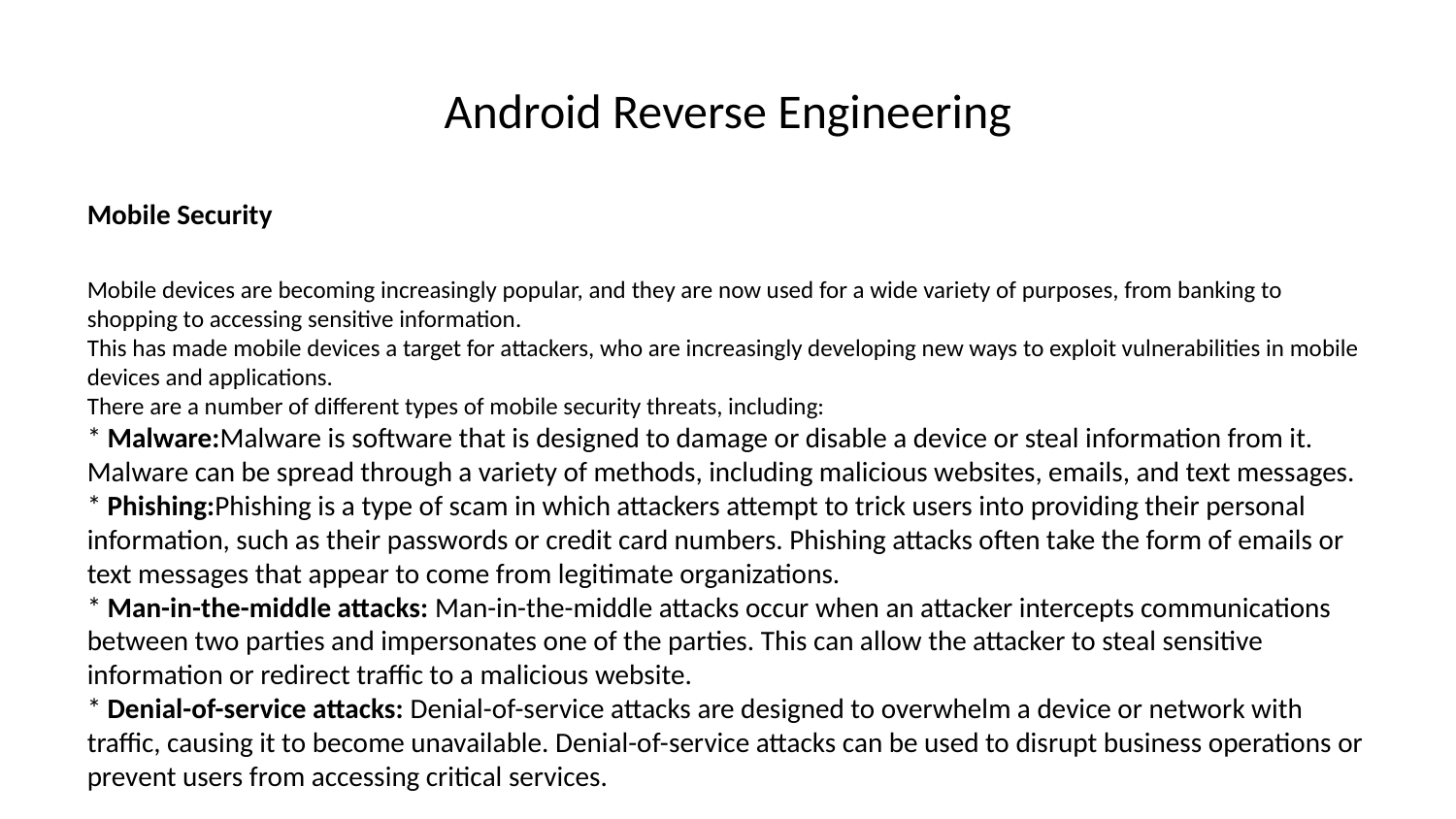

# Android Reverse Engineering

Mobile Security

Mobile devices are becoming increasingly popular, and they are now used for a wide variety of purposes, from banking to shopping to accessing sensitive information.
This has made mobile devices a target for attackers, who are increasingly developing new ways to exploit vulnerabilities in mobile devices and applications.
There are a number of different types of mobile security threats, including:
* Malware:Malware is software that is designed to damage or disable a device or steal information from it. Malware can be spread through a variety of methods, including malicious websites, emails, and text messages.
* Phishing:Phishing is a type of scam in which attackers attempt to trick users into providing their personal information, such as their passwords or credit card numbers. Phishing attacks often take the form of emails or text messages that appear to come from legitimate organizations.
* Man-in-the-middle attacks: Man-in-the-middle attacks occur when an attacker intercepts communications between two parties and impersonates one of the parties. This can allow the attacker to steal sensitive information or redirect traffic to a malicious website.
* Denial-of-service attacks: Denial-of-service attacks are designed to overwhelm a device or network with traffic, causing it to become unavailable. Denial-of-service attacks can be used to disrupt business operations or prevent users from accessing critical services.

There are a number of steps that users can take to protect their mobile devices from security threats, including:
* Using strong passwords: Users should use strong passwords that are at least 12 characters long and contain a mix of uppercase and lowercase letters, numbers, and symbols.
* Keeping software up to date: Software updates often include security patches that fix vulnerabilities that could be exploited by attackers. Users should install software updates as soon as they become available.
* Being cautious about what apps you install: Users should only install apps from trusted sources. They should also read the permissions that apps request before installing them.
* Being careful about what links you click: Users should be careful about what links they click in emails, text messages, and social media posts. They should only click on links from trusted sources.
* Using a mobile security app: Mobile security apps can help protect devices from malware, phishing attacks, and other threats.